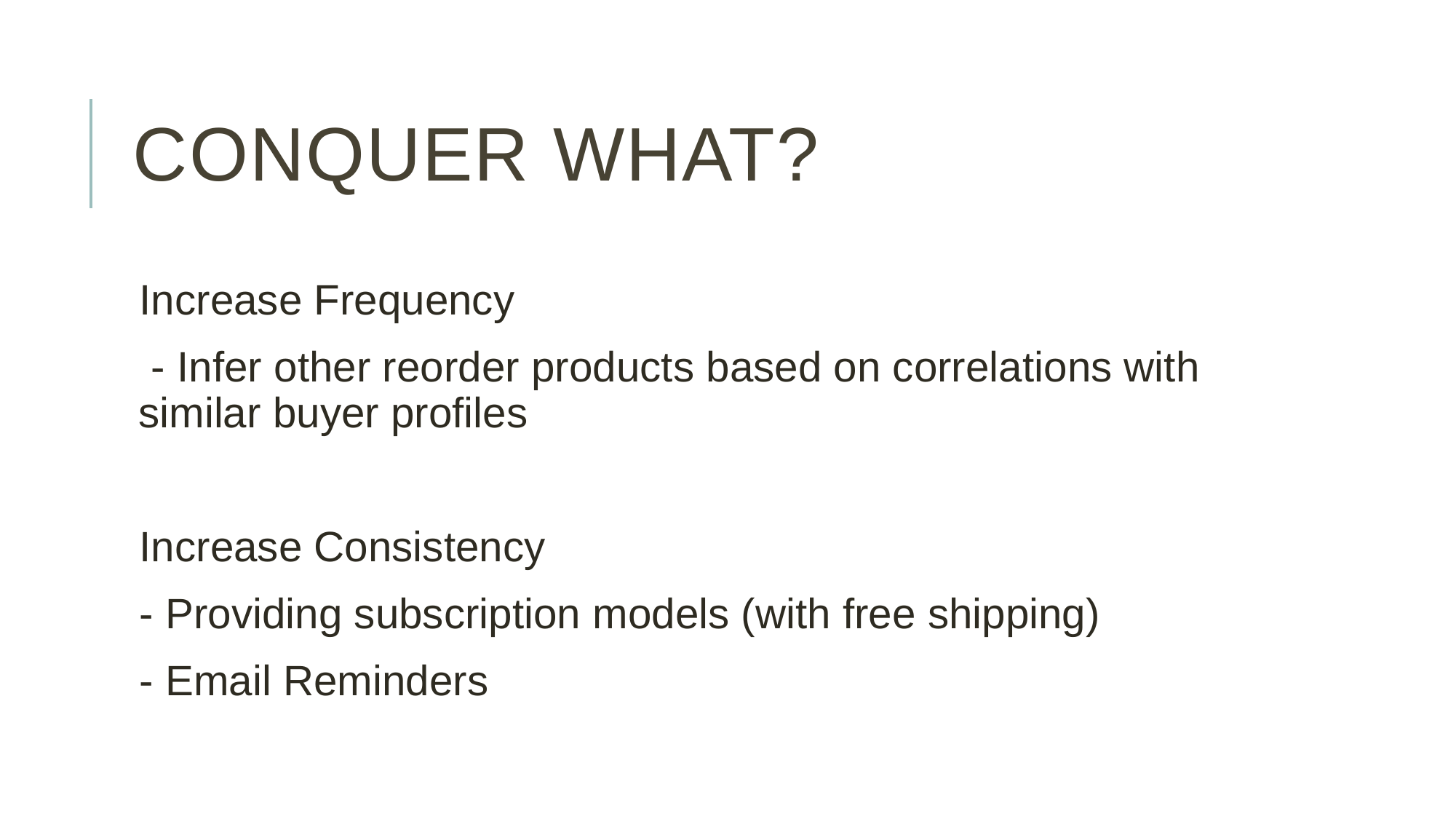

# Conquer what?
Increase Frequency
 - Infer other reorder products based on correlations with similar buyer profiles

Increase Consistency
- Providing subscription models (with free shipping)
- Email Reminders